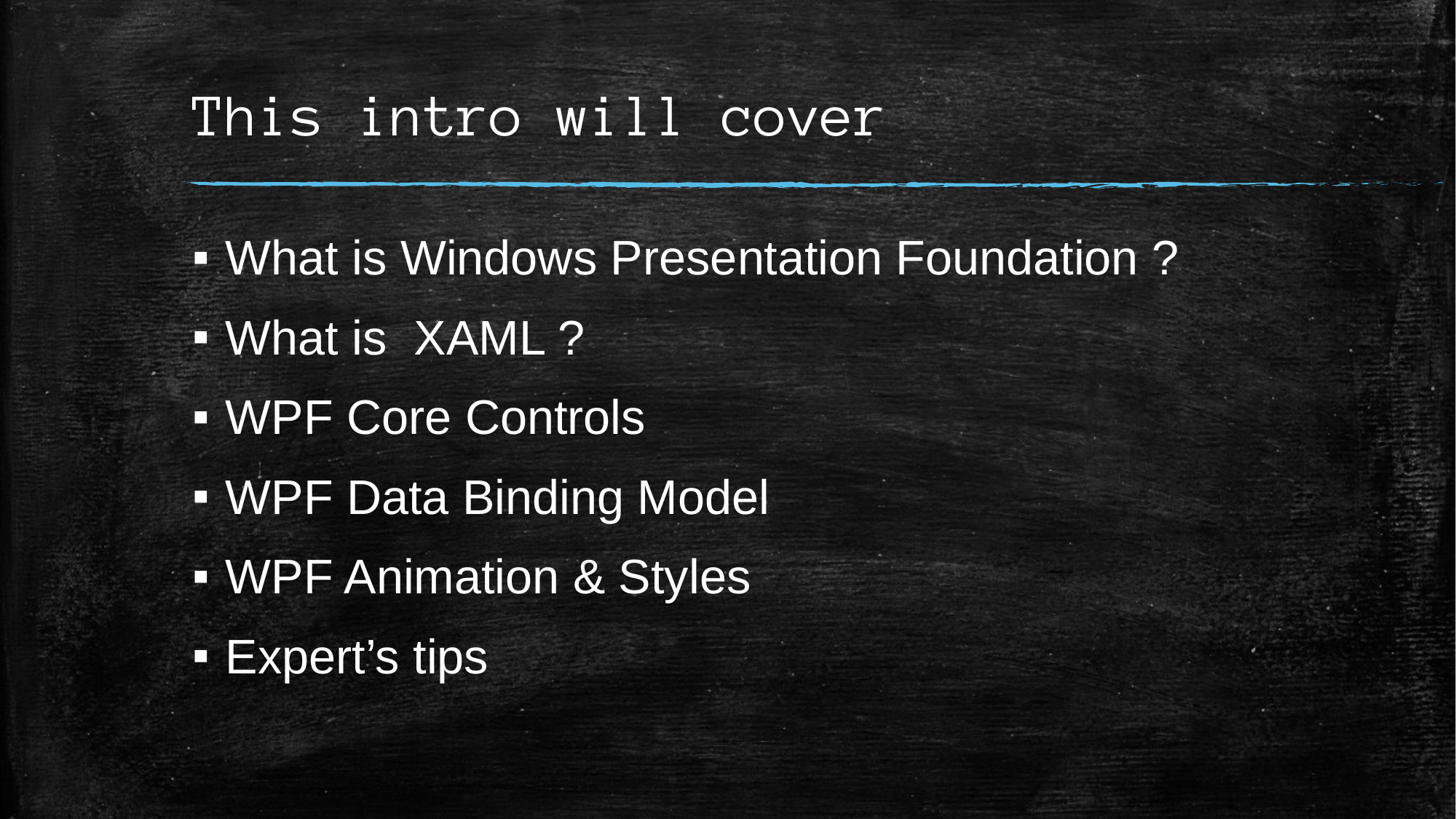

# This intro will cover
What is Windows Presentation Foundation ?
What is  XAML ?
WPF Core Controls
WPF Data Binding Model
WPF Animation & Styles
Expert’s tips